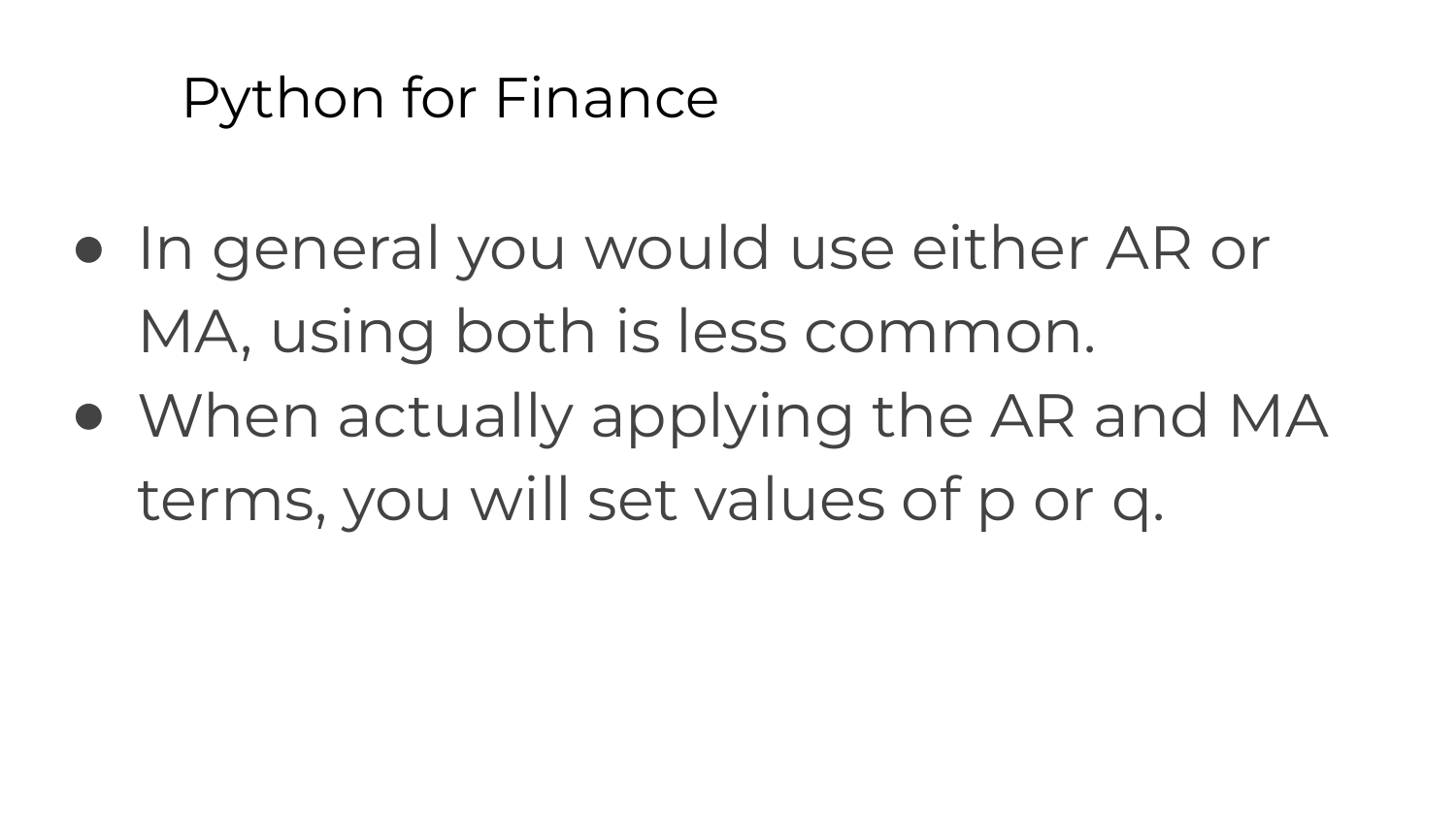

# Python for Finance
In general you would use either AR or MA, using both is less common.
When actually applying the AR and MA terms, you will set values of p or q.